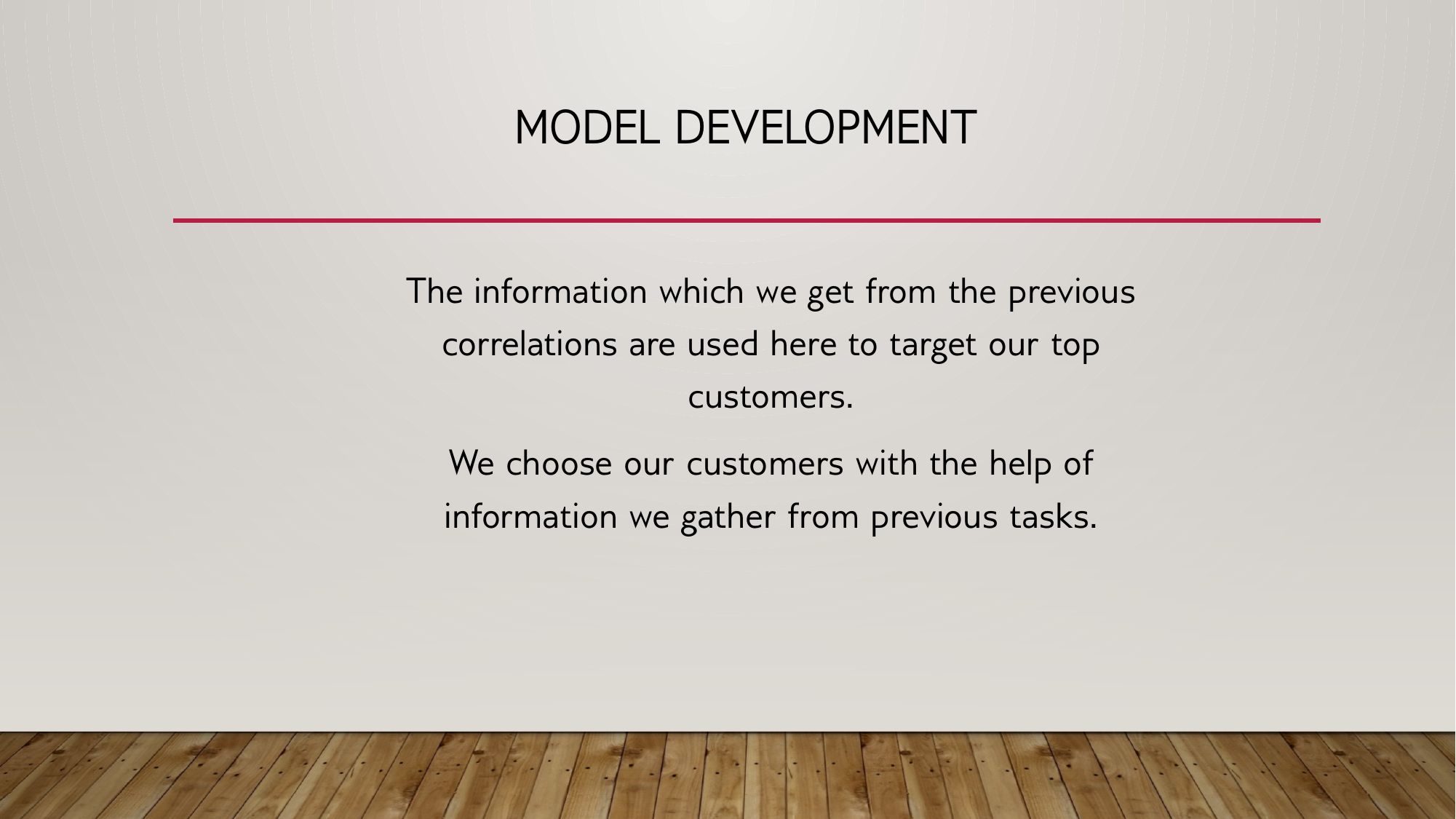

# Model development
The information which we get from the previous correlations are used here to target our top customers.
We choose our customers with the help of information we gather from previous tasks.